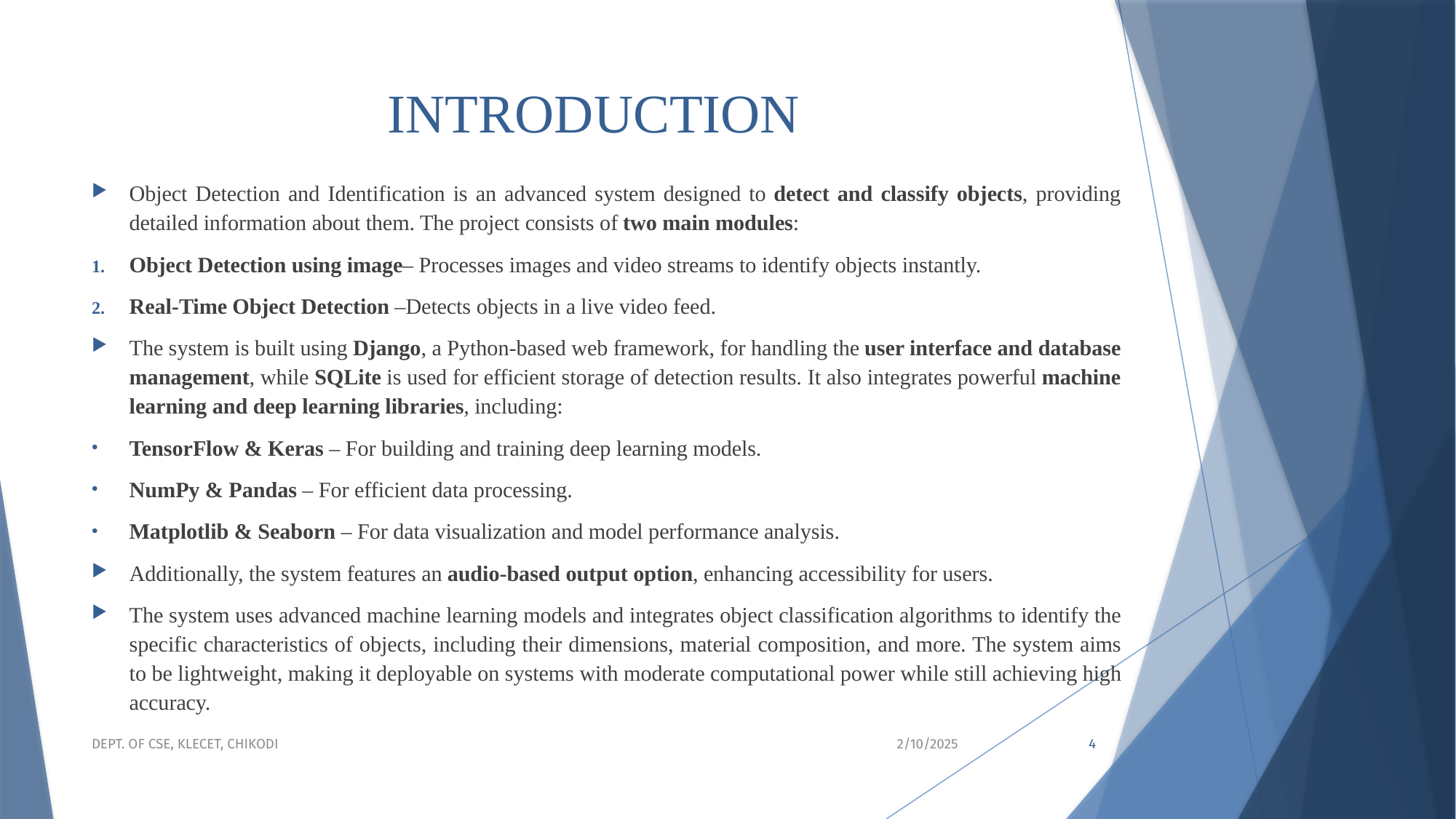

# INTRODUCTION
Object Detection and Identification is an advanced system designed to detect and classify objects, providing detailed information about them. The project consists of two main modules:
Object Detection using image– Processes images and video streams to identify objects instantly.
Real-Time Object Detection –Detects objects in a live video feed.
The system is built using Django, a Python-based web framework, for handling the user interface and database management, while SQLite is used for efficient storage of detection results. It also integrates powerful machine learning and deep learning libraries, including:
TensorFlow & Keras – For building and training deep learning models.
NumPy & Pandas – For efficient data processing.
Matplotlib & Seaborn – For data visualization and model performance analysis.
Additionally, the system features an audio-based output option, enhancing accessibility for users.
The system uses advanced machine learning models and integrates object classification algorithms to identify the specific characteristics of objects, including their dimensions, material composition, and more. The system aims to be lightweight, making it deployable on systems with moderate computational power while still achieving high accuracy.

DEPT. OF CSE, KLECET, CHIKODI
2/10/2025
4